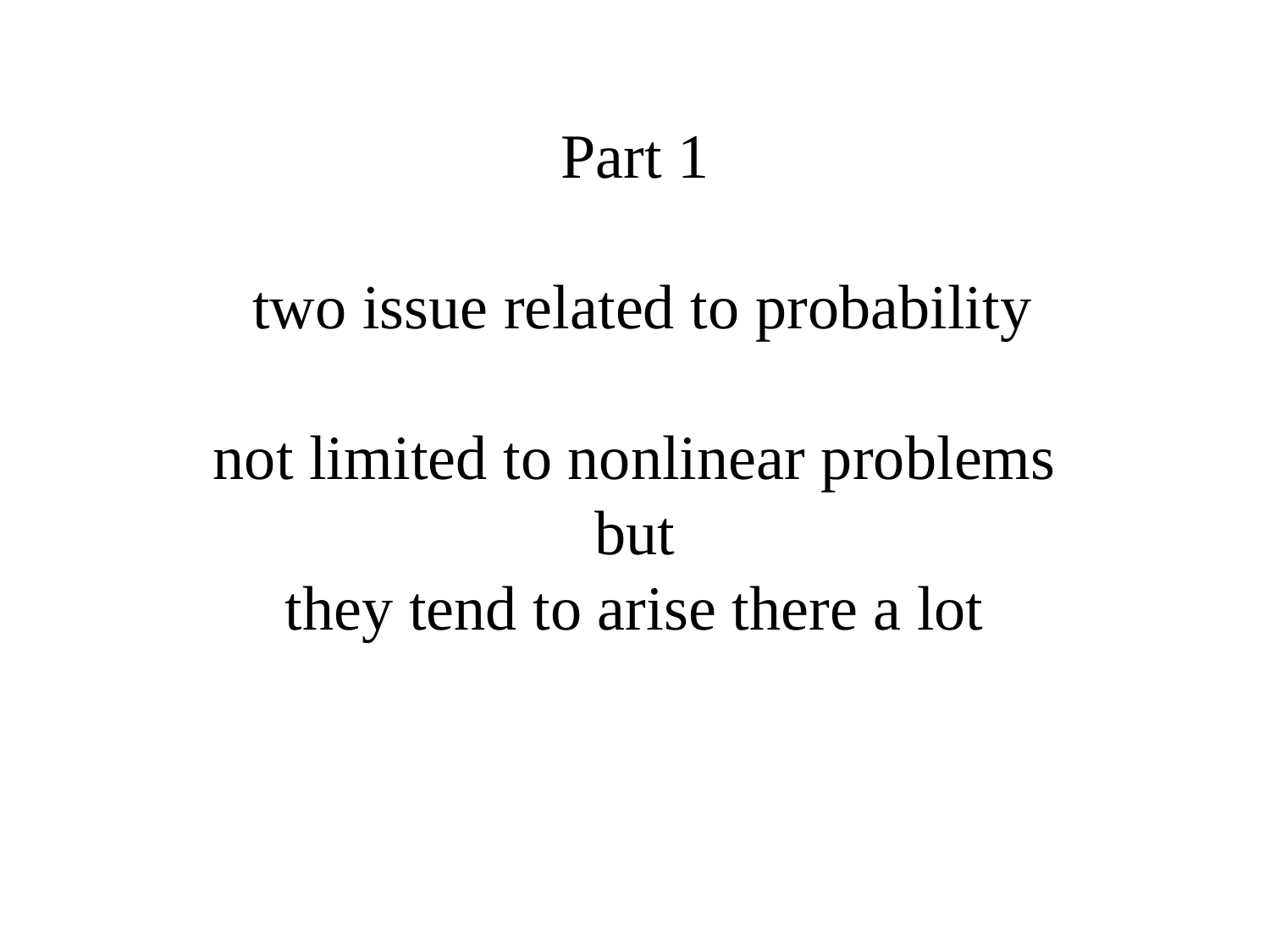

# Part 1 two issue related to probability not limited to nonlinear problems but they tend to arise there a lot